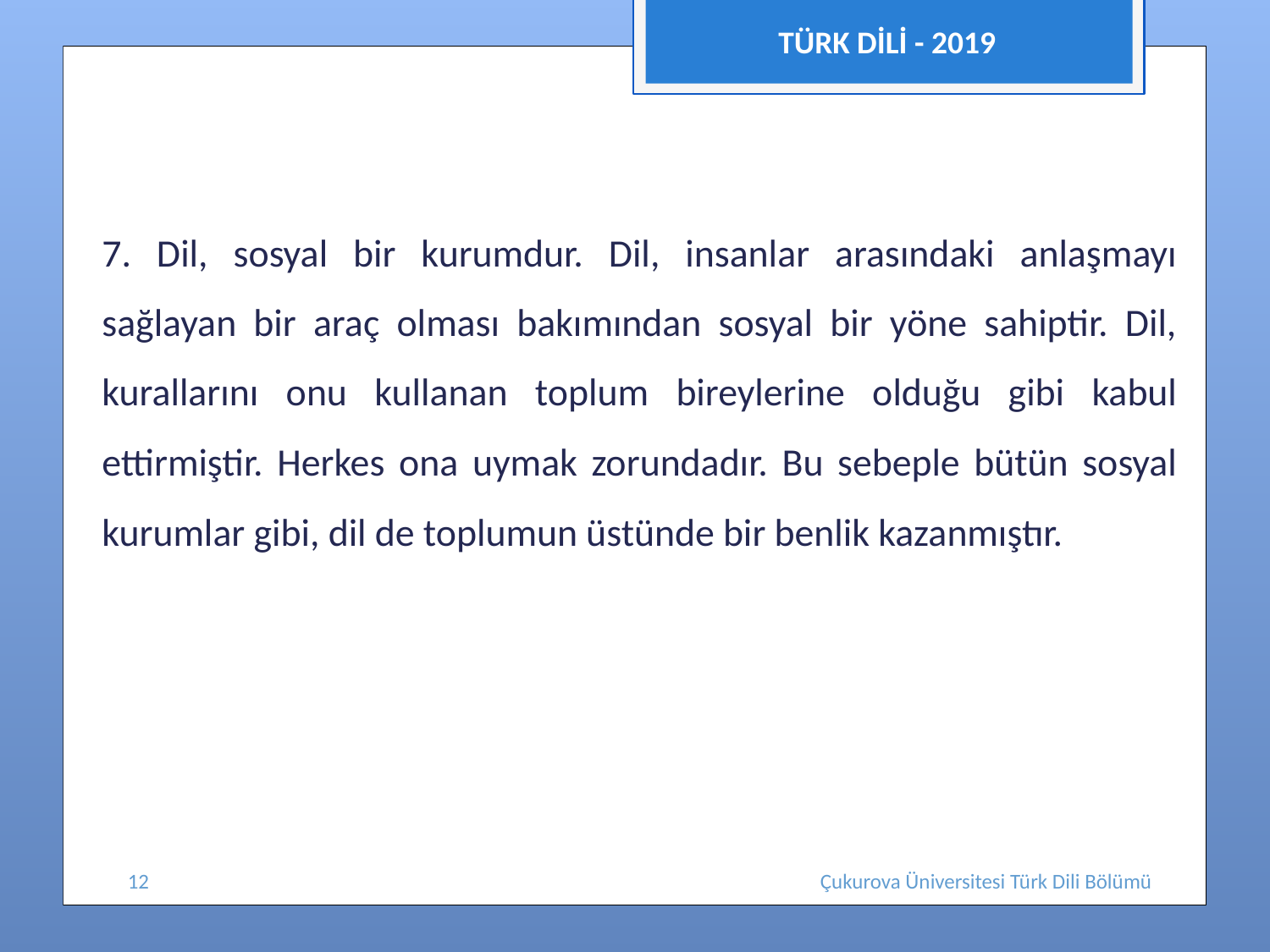

TÜRK DİLİ - 2019
7. Dil, sosyal bir kurumdur. Dil, insanlar arasındaki anlaşmayı sağlayan bir araç olması bakımından sosyal bir yöne sahiptir. Dil, kurallarını onu kullanan toplum bireylerine olduğu gibi kabul ettirmiştir. Herkes ona uymak zorundadır. Bu sebeple bütün sosyal kurumlar gibi, dil de toplumun üstünde bir benlik kazanmıştır.
12
Çukurova Üniversitesi Türk Dili Bölümü